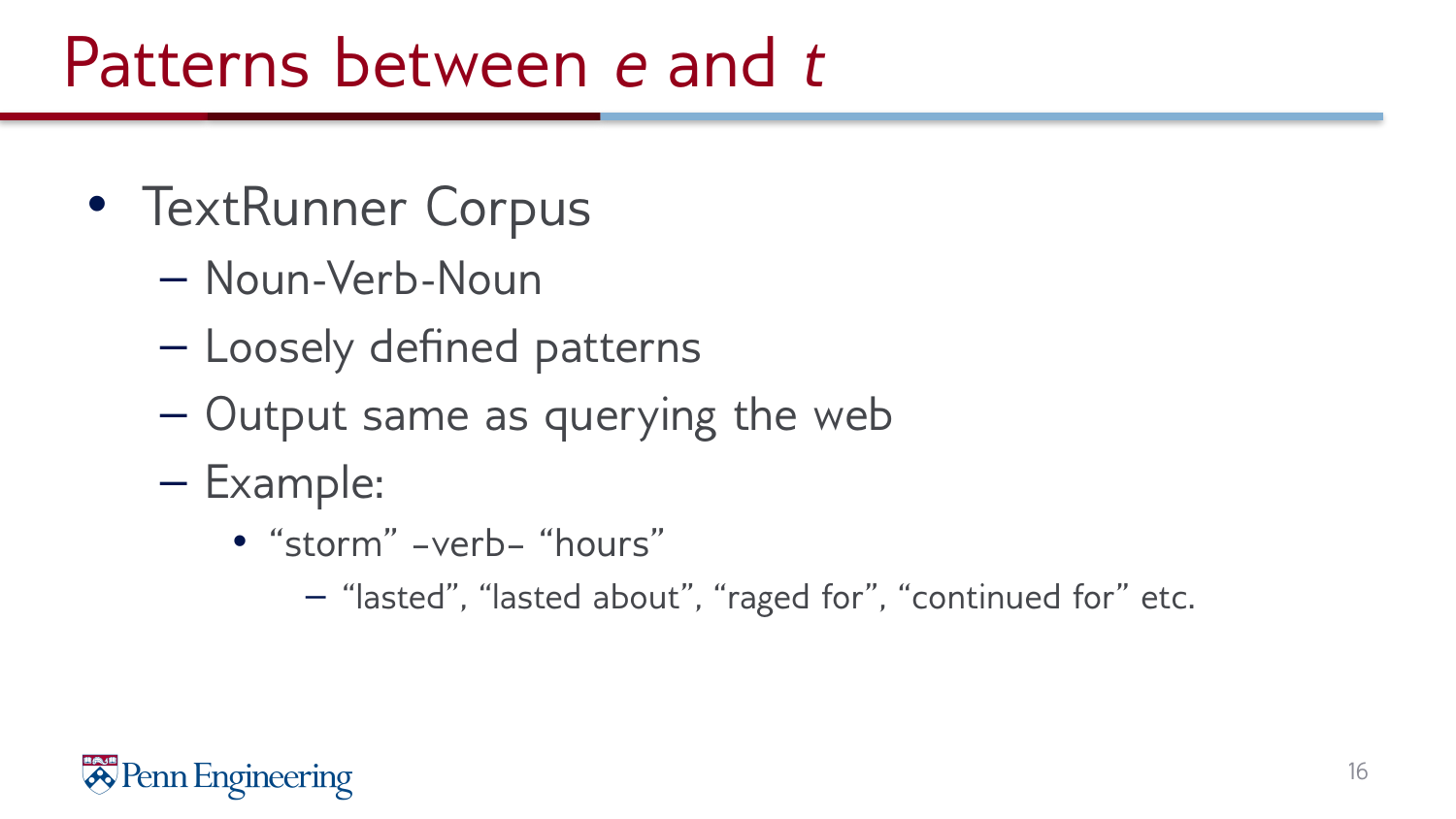

# Patterns between e and t
TextRunner Corpus
Noun-Verb-Noun
Loosely defined patterns
Output same as querying the web
Example:
“storm” –verb– “hours”
“lasted”, “lasted about”, “raged for”, “continued for” etc.
16